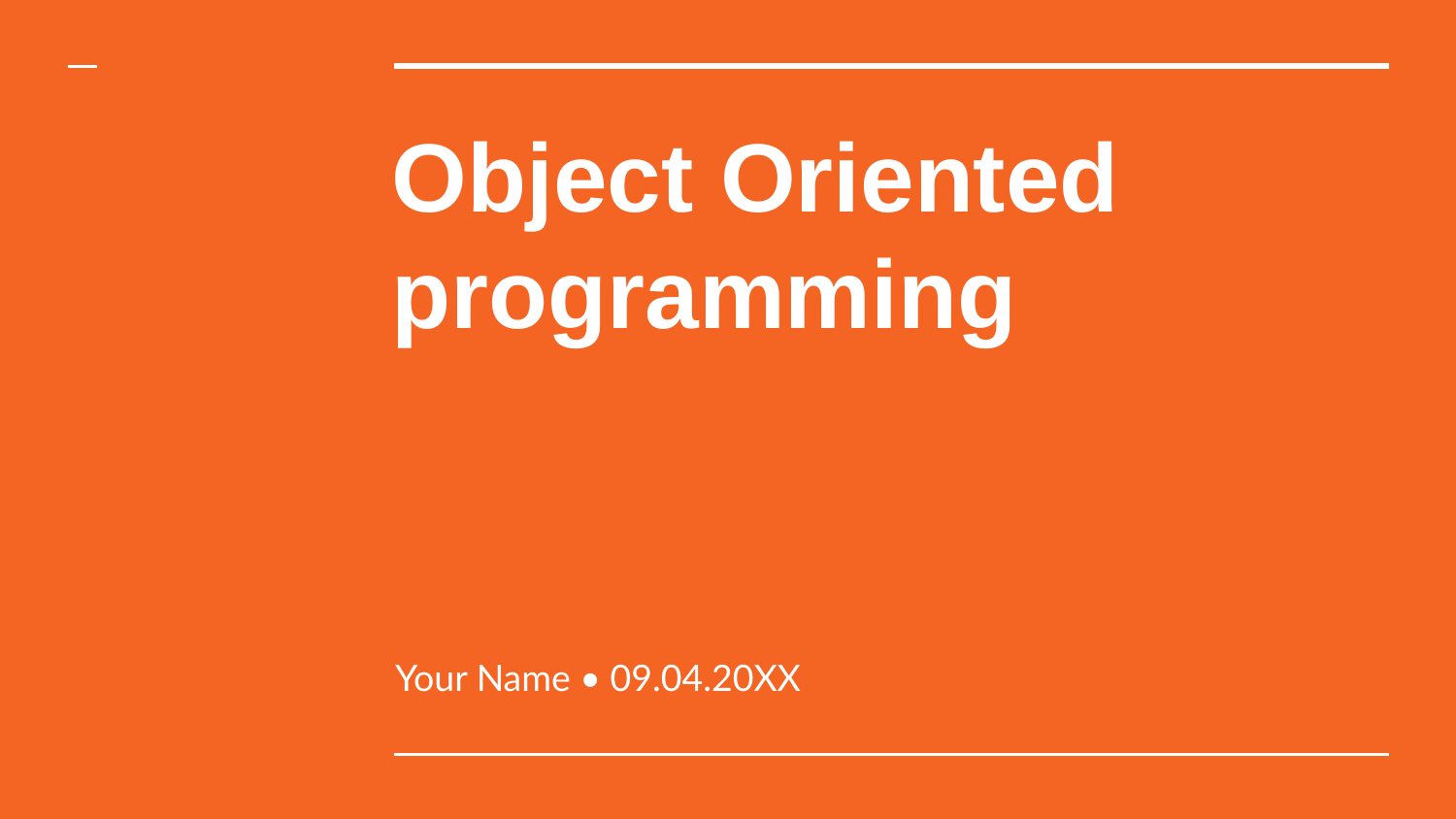

# Object Oriented programming
Your Name • 09.04.20XX